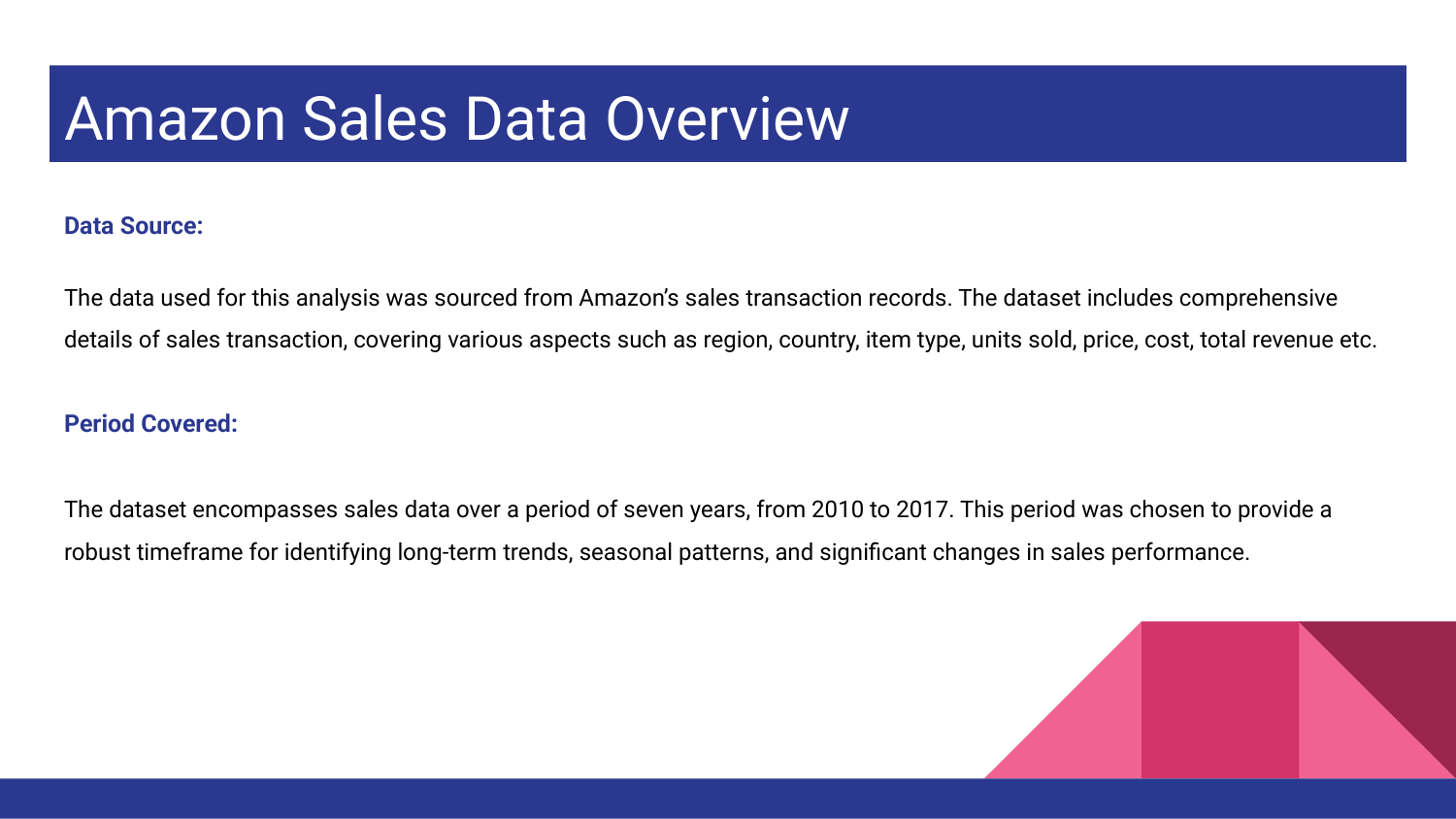

# Amazon Sales Data Overview

Data Source:

The data used for this analysis was sourced from Amazon’s sales transaction records. The dataset includes comprehensive details of sales transaction, covering various aspects such as region, country, item type, units sold, price, cost, total revenue etc.

Period Covered:

The dataset encompasses sales data over a period of seven years, from 2010 to 2017. This period was chosen to provide a robust timeframe for identifying long-term trends, seasonal patterns, and significant changes in sales performance.